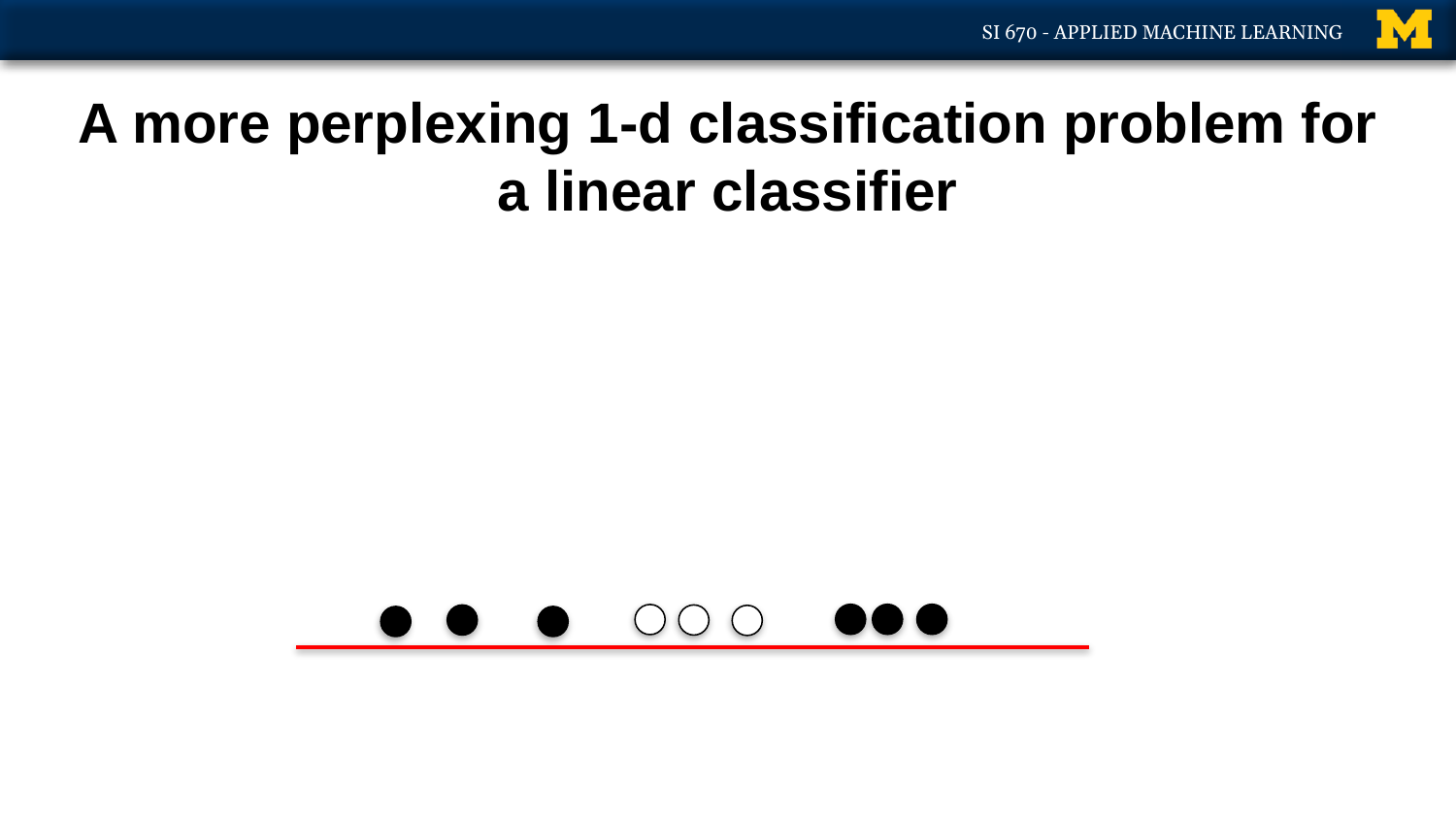

# A more perplexing 1-d classification problem for a linear classifier